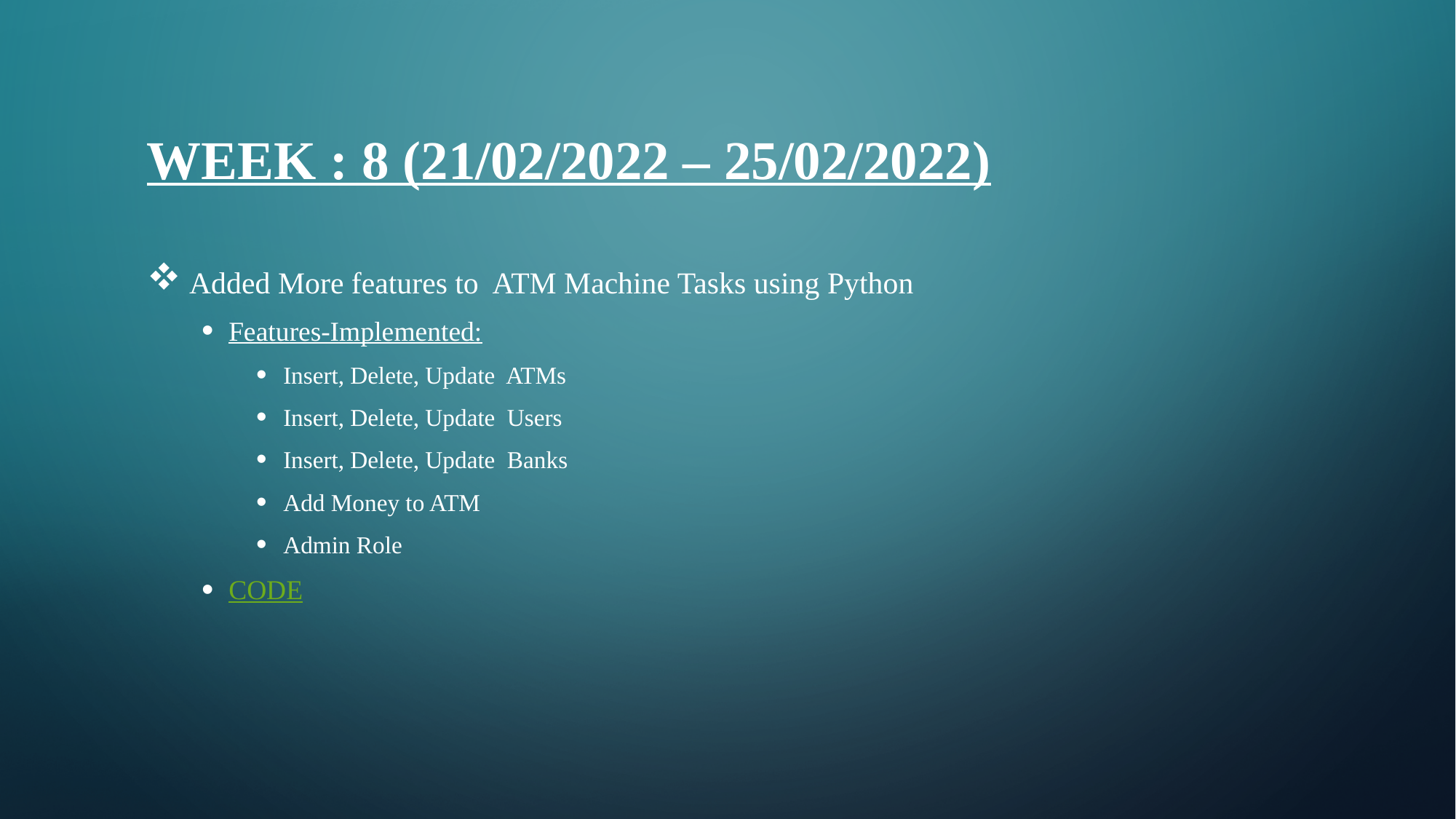

WEEK : 8 (21/02/2022 – 25/02/2022)
 Added More features to  ATM Machine Tasks using Python
Features-Implemented:
Insert, Delete, Update  ATMs
Insert, Delete, Update  Users
Insert, Delete, Update  Banks
Add Money to ATM
Admin Role
CODE